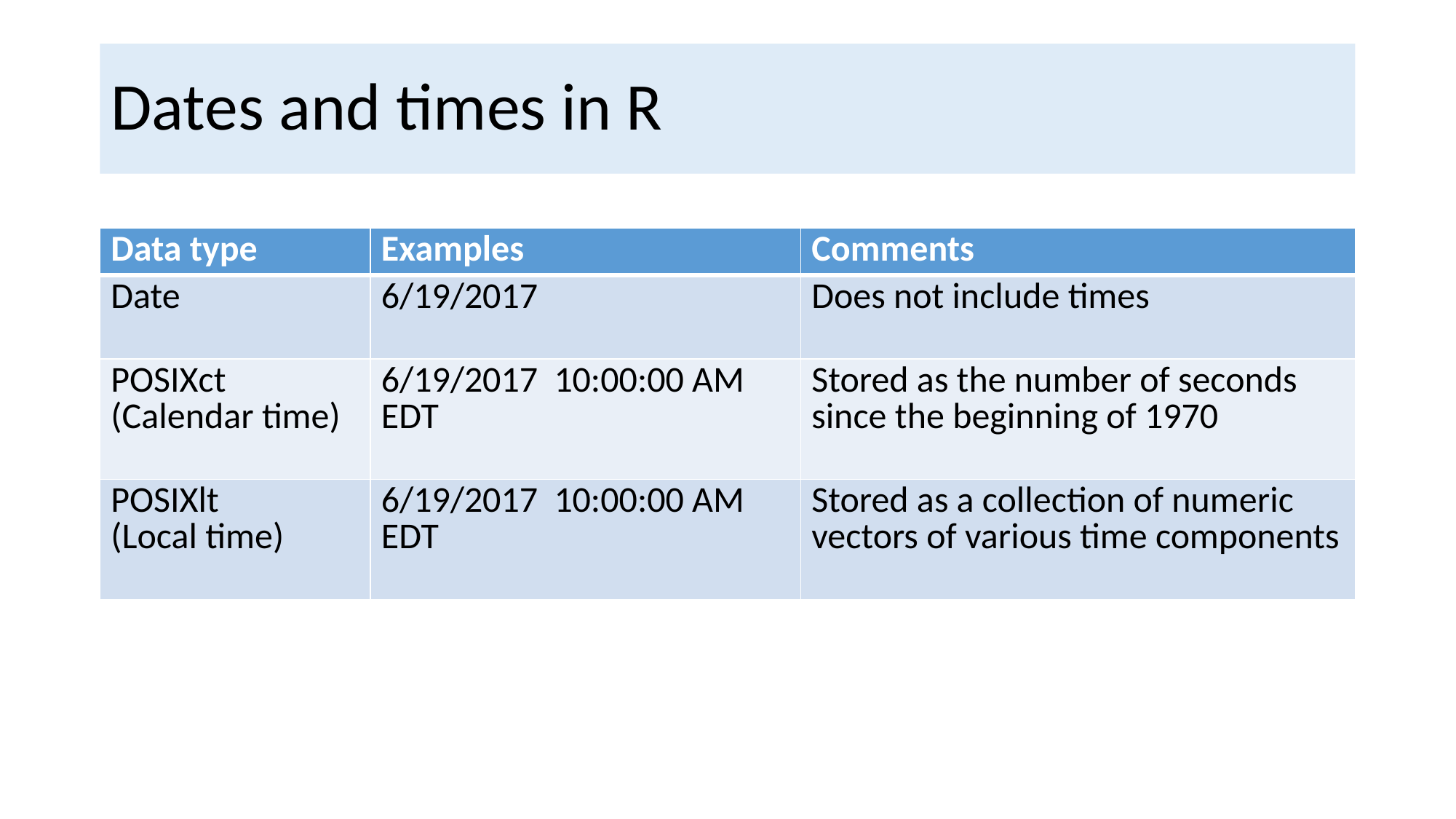

# Dates and times in R
| Data type | Examples | Comments |
| --- | --- | --- |
| Date | 6/19/2017 | Does not include times |
| POSIXct (Calendar time) | 6/19/2017 10:00:00 AM EDT | Stored as the number of seconds since the beginning of 1970 |
| POSIXlt (Local time) | 6/19/2017 10:00:00 AM EDT | Stored as a collection of numeric vectors of various time components |